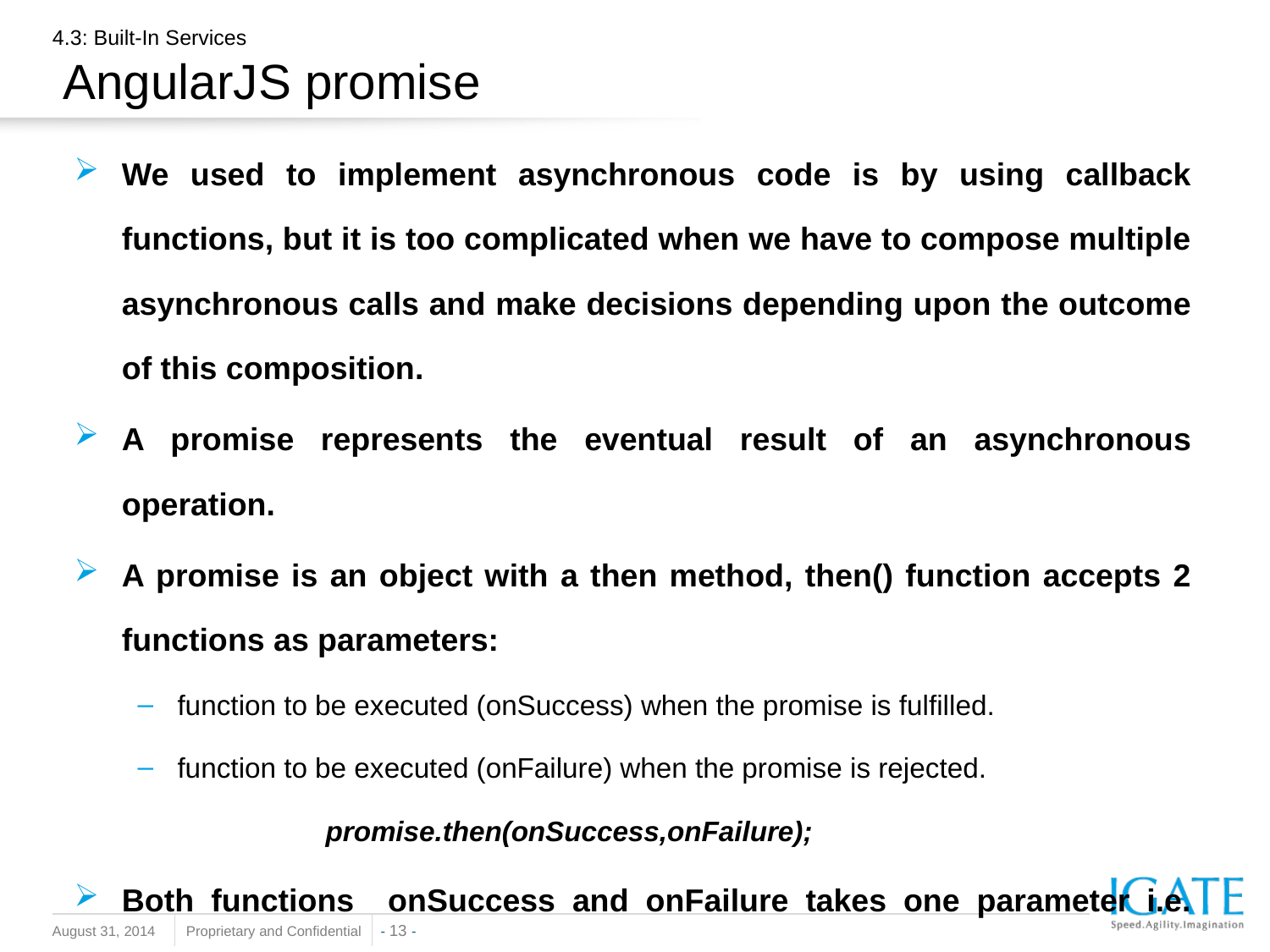

# 4.3: Built-In Services AngularJS promise
We used to implement asynchronous code is by using callback functions, but it is too complicated when we have to compose multiple asynchronous calls and make decisions depending upon the outcome of this composition.
A promise represents the eventual result of an asynchronous operation.
A promise is an object with a then method, then() function accepts 2 functions as parameters:
function to be executed (onSuccess) when the promise is fulfilled.
function to be executed (onFailure) when the promise is rejected.
                        promise.then(onSuccess,onFailure);
Both functions  onSuccess and onFailure takes one parameter i.e. response outcome of an asynchronous service. For each promise only one of the functions (onSuccess  or onFailure) can be called.